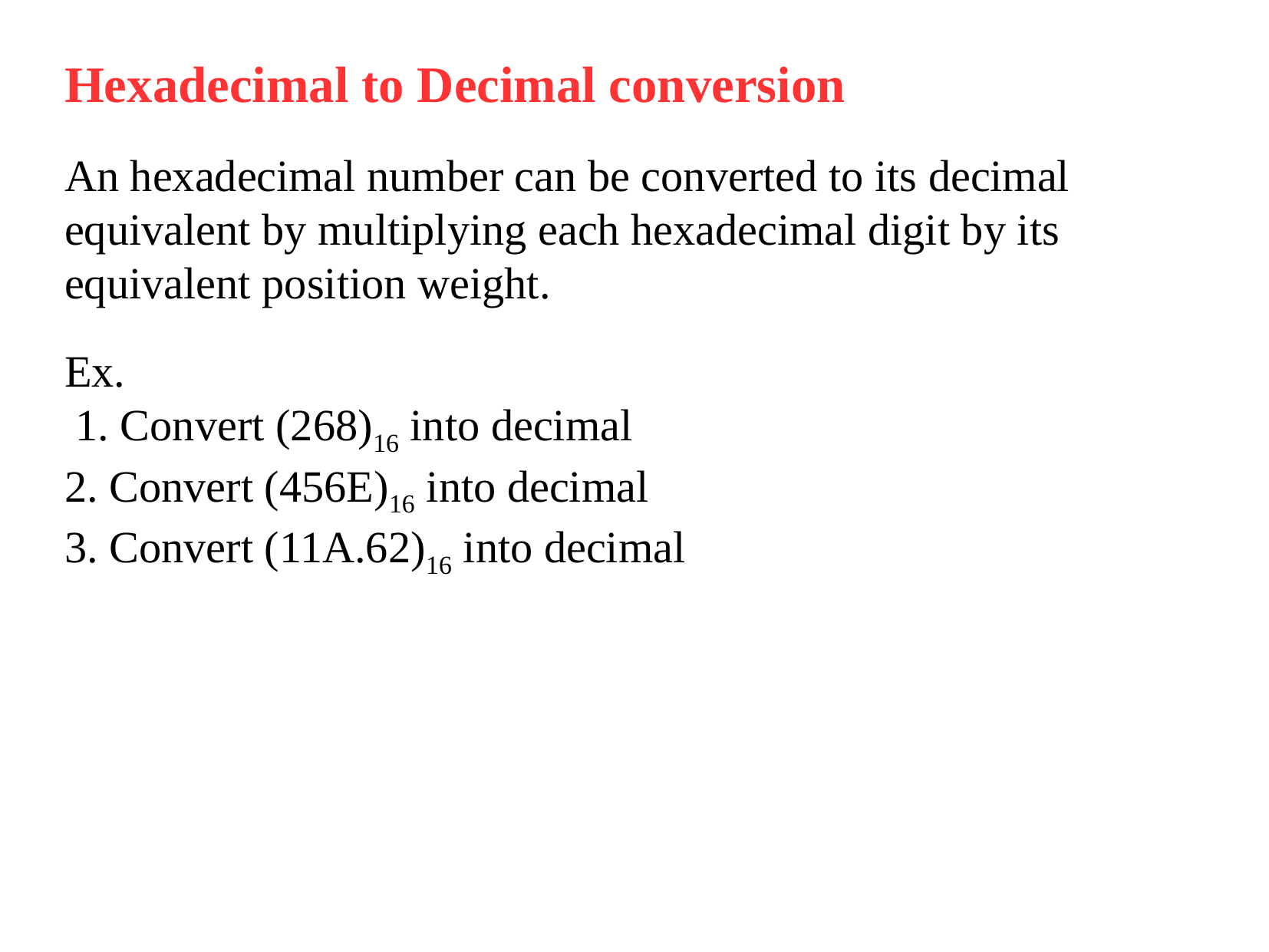

Hexadecimal to Decimal conversion

An hexadecimal number can be converted to its decimal equivalent by multiplying each hexadecimal digit by its equivalent position weight.

Ex.
 1. Convert (268)16 into decimal
2. Convert (456E)16 into decimal
3. Convert (11A.62)16 into decimal